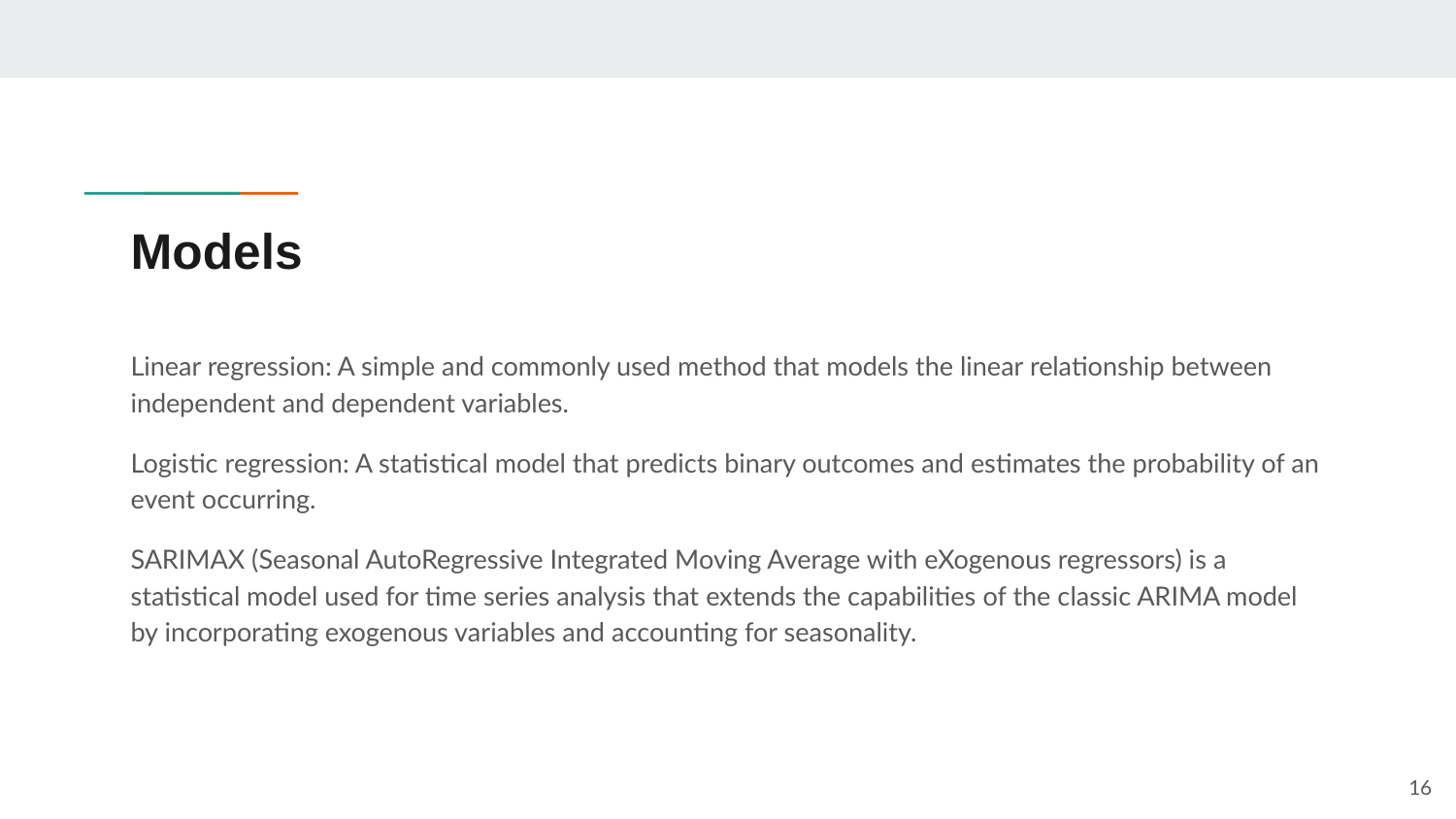

# Models
Linear regression: A simple and commonly used method that models the linear relationship between independent and dependent variables.
Logistic regression: A statistical model that predicts binary outcomes and estimates the probability of an event occurring.
SARIMAX (Seasonal AutoRegressive Integrated Moving Average with eXogenous regressors) is a statistical model used for time series analysis that extends the capabilities of the classic ARIMA model by incorporating exogenous variables and accounting for seasonality.
16